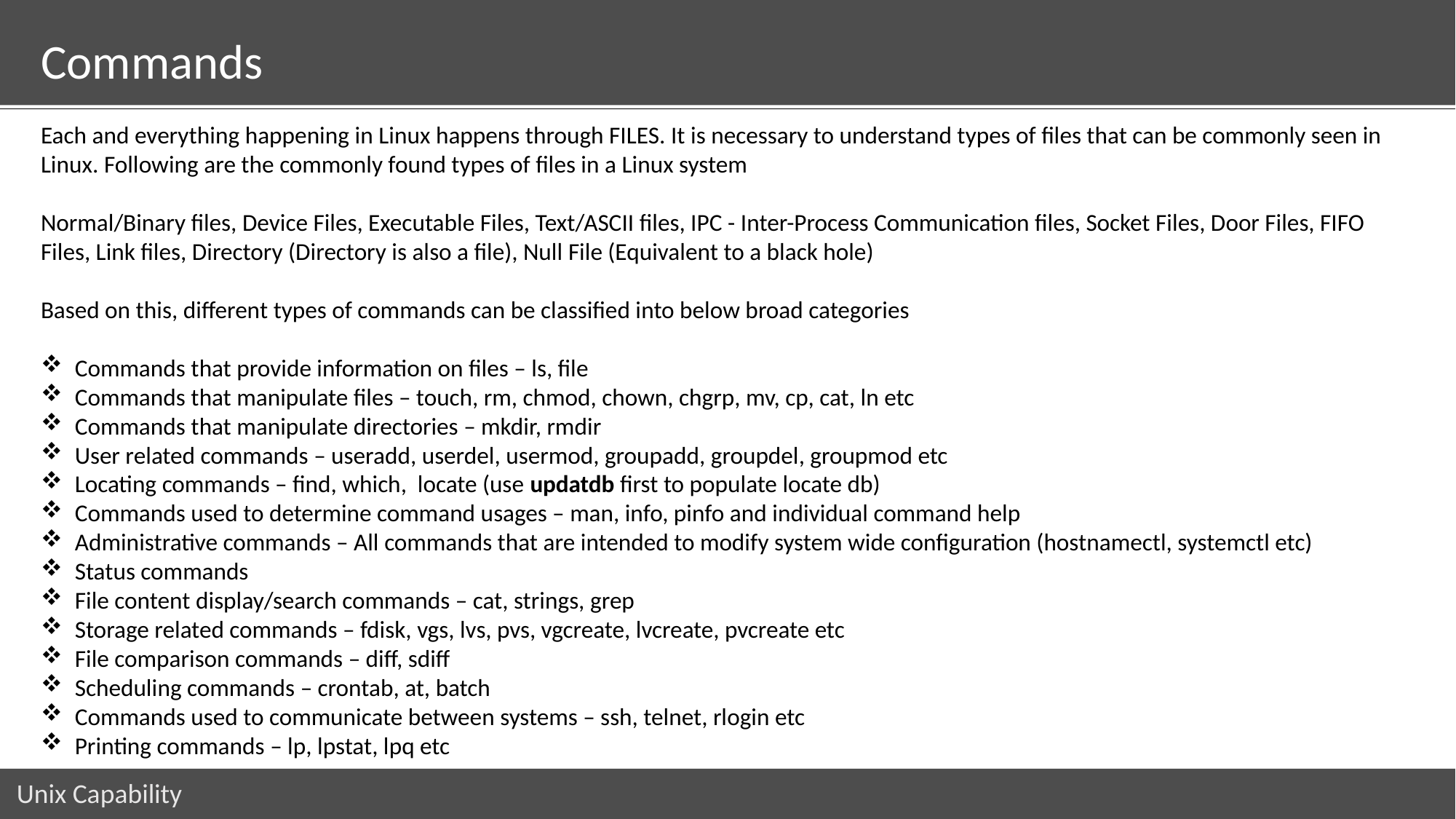

# Commands
Each and everything happening in Linux happens through FILES. It is necessary to understand types of files that can be commonly seen in Linux. Following are the commonly found types of files in a Linux system

Normal/Binary files, Device Files, Executable Files, Text/ASCII files, IPC - Inter-Process Communication files, Socket Files, Door Files, FIFO Files, Link files, Directory (Directory is also a file), Null File (Equivalent to a black hole)

Based on this, different types of commands can be classified into below broad categories

Commands that provide information on files – ls, file
Commands that manipulate files – touch, rm, chmod, chown, chgrp, mv, cp, cat, ln etc
Commands that manipulate directories – mkdir, rmdir
User related commands – useradd, userdel, usermod, groupadd, groupdel, groupmod etc
Locating commands – find, which,  locate (use updatdb first to populate locate db)
Commands used to determine command usages – man, info, pinfo and individual command help
Administrative commands – All commands that are intended to modify system wide configuration (hostnamectl, systemctl etc)
Status commands
File content display/search commands – cat, strings, grep
Storage related commands – fdisk, vgs, lvs, pvs, vgcreate, lvcreate, pvcreate etc
File comparison commands – diff, sdiff
Scheduling commands – crontab, at, batch
Commands used to communicate between systems – ssh, telnet, rlogin etc
Printing commands – lp, lpstat, lpq etc